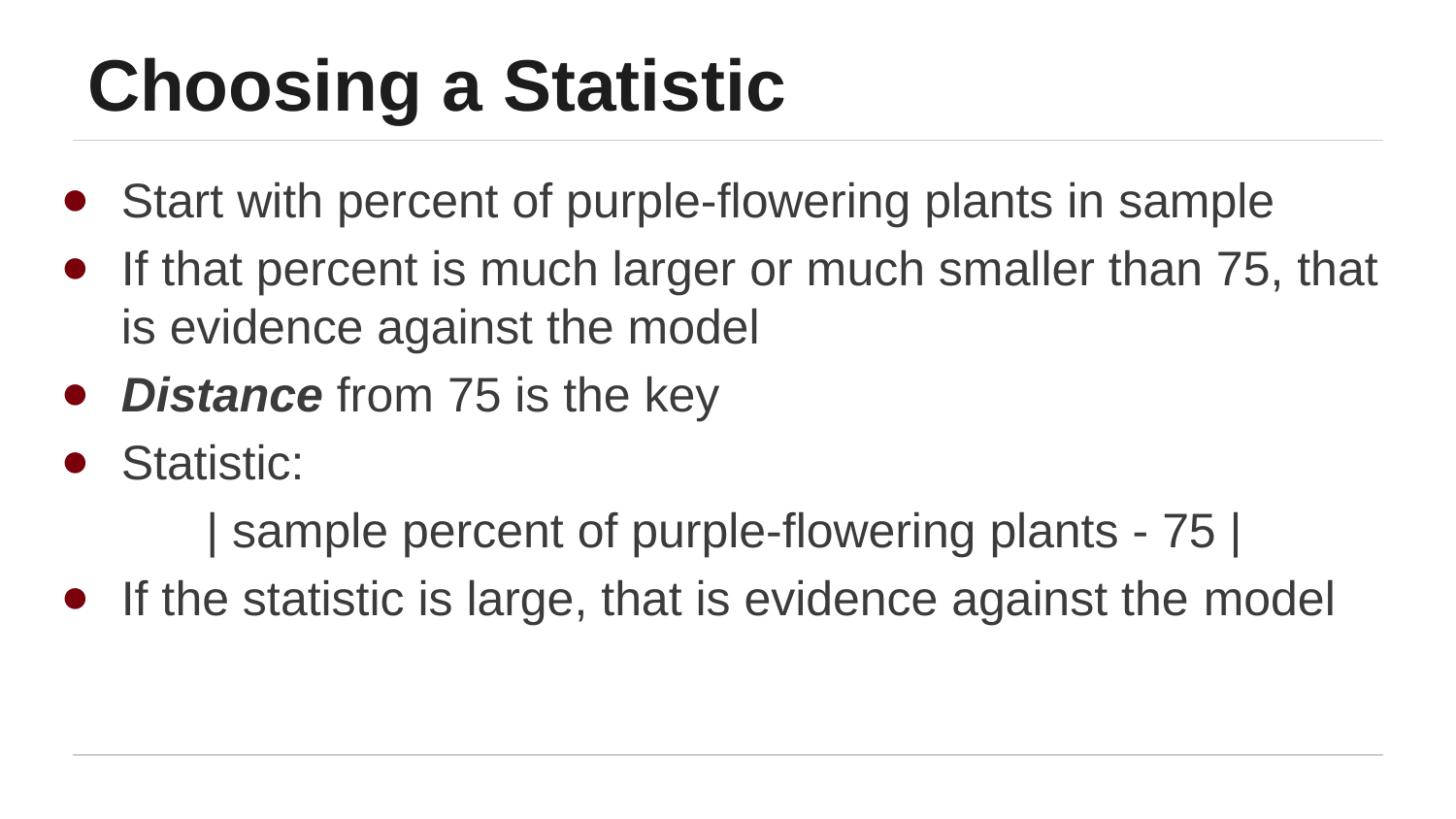

# Choosing a Statistic
Start with percent of purple-flowering plants in sample
If that percent is much larger or much smaller than 75, that is evidence against the model
Distance from 75 is the key
Statistic:
	| sample percent of purple-flowering plants - 75 |
If the statistic is large, that is evidence against the model